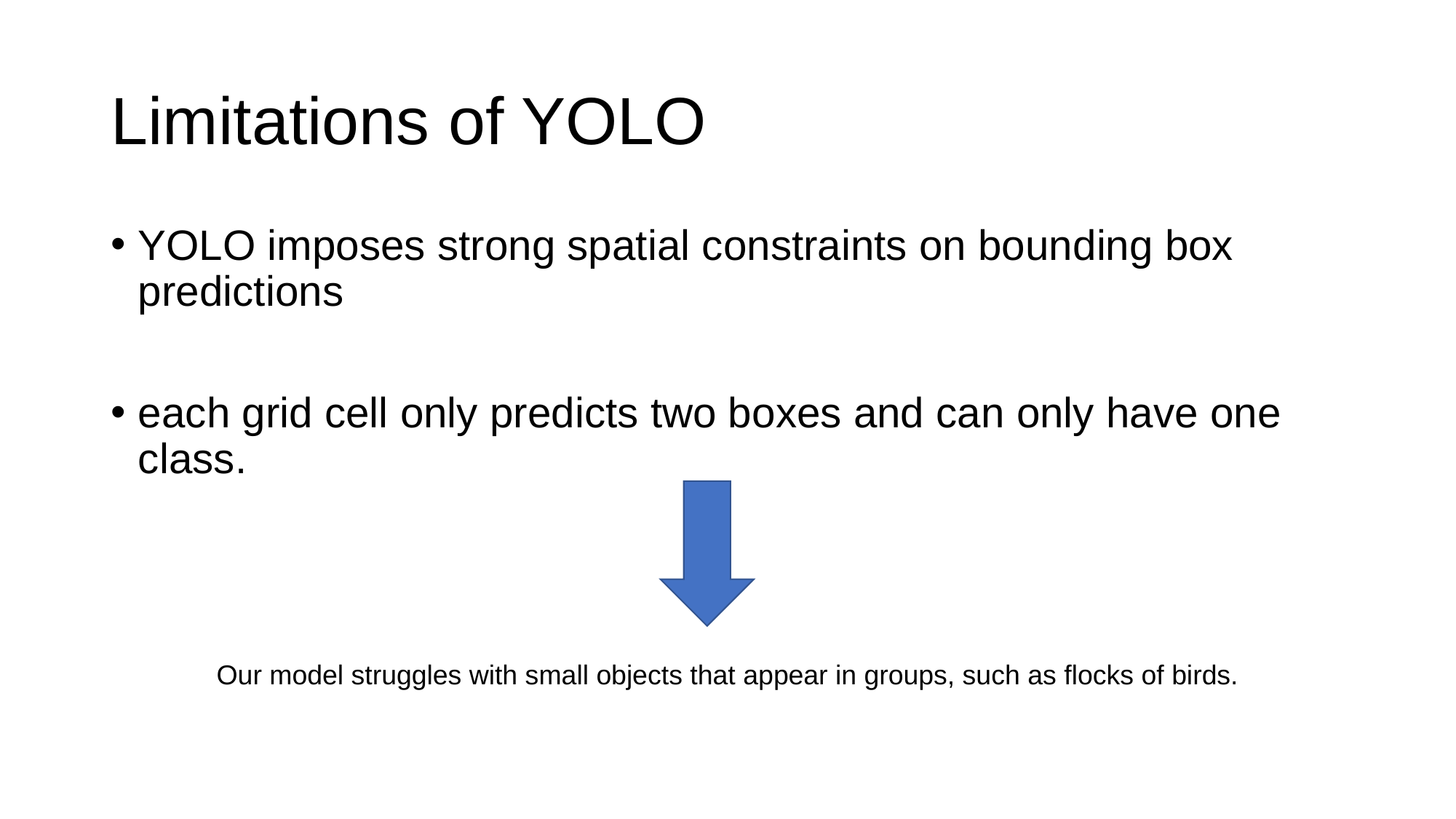

# Limitations of YOLO
YOLO imposes strong spatial constraints on bounding box predictions

each grid cell only predicts two boxes and can only have one class.

 Our model struggles with small objects that appear in groups, such as ﬂocks of birds.